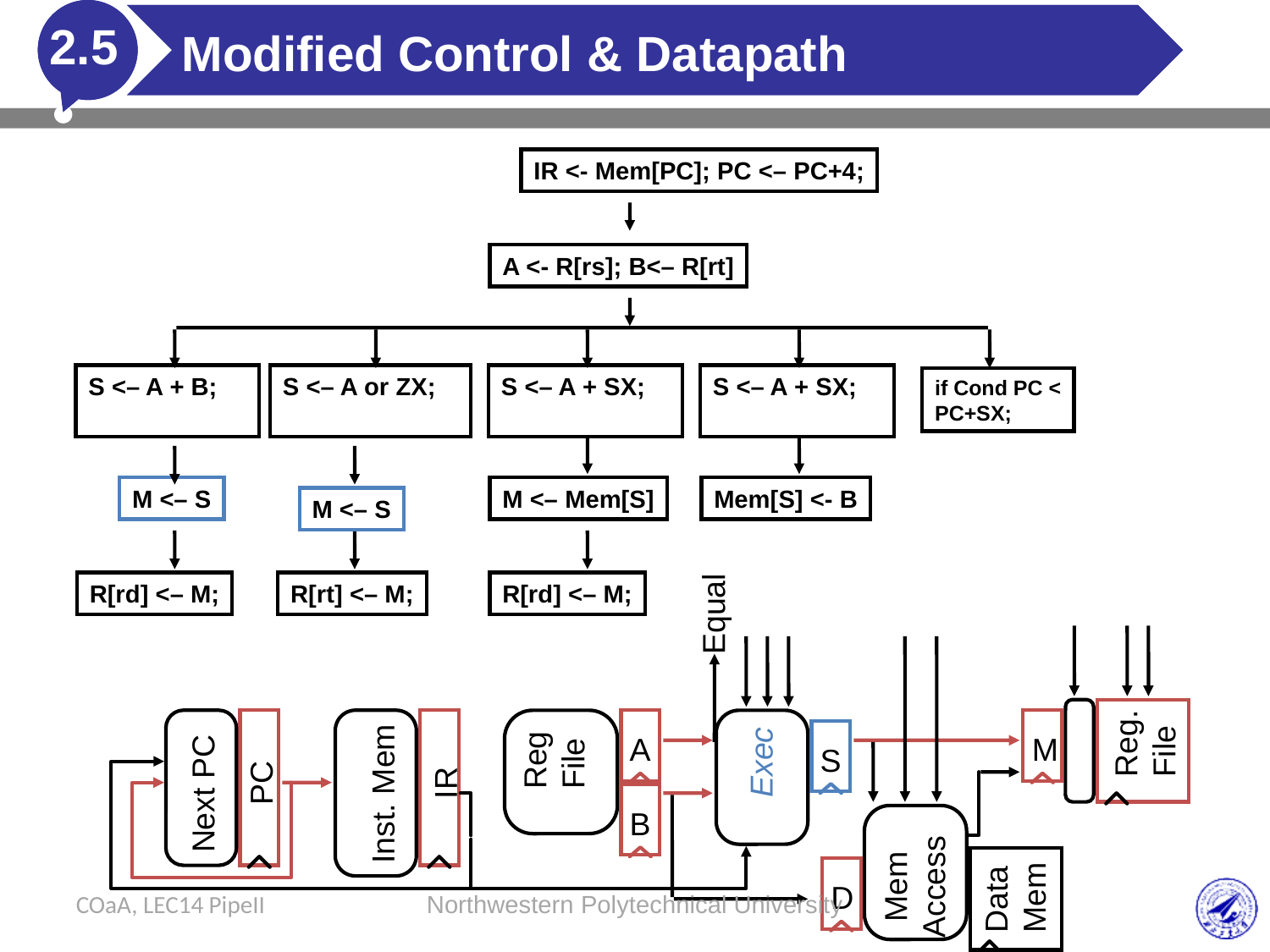

2.5
# Modified Control & Datapath
IR <- Mem[PC]; PC <– PC+4;

A <- R[rs]; B<– R[rt]

S <– A + B;

S <– A or ZX;

S <– A + SX;

S <– A + SX;

if Cond PC < PC+SX;

M <– S
M <– Mem[S]
Mem[S] <- B
M <– S

R[rd] <– M;
R[rt] <– M;
R[rd] <– M;
Equal

Reg.
File

A

M

Reg
File

S
Exec

PC
IR

Next PC
Inst. Mem

B

Mem
Access

Data
Mem

D

COaA, LEC14 PipeII
Northwestern Polytechnical University
11